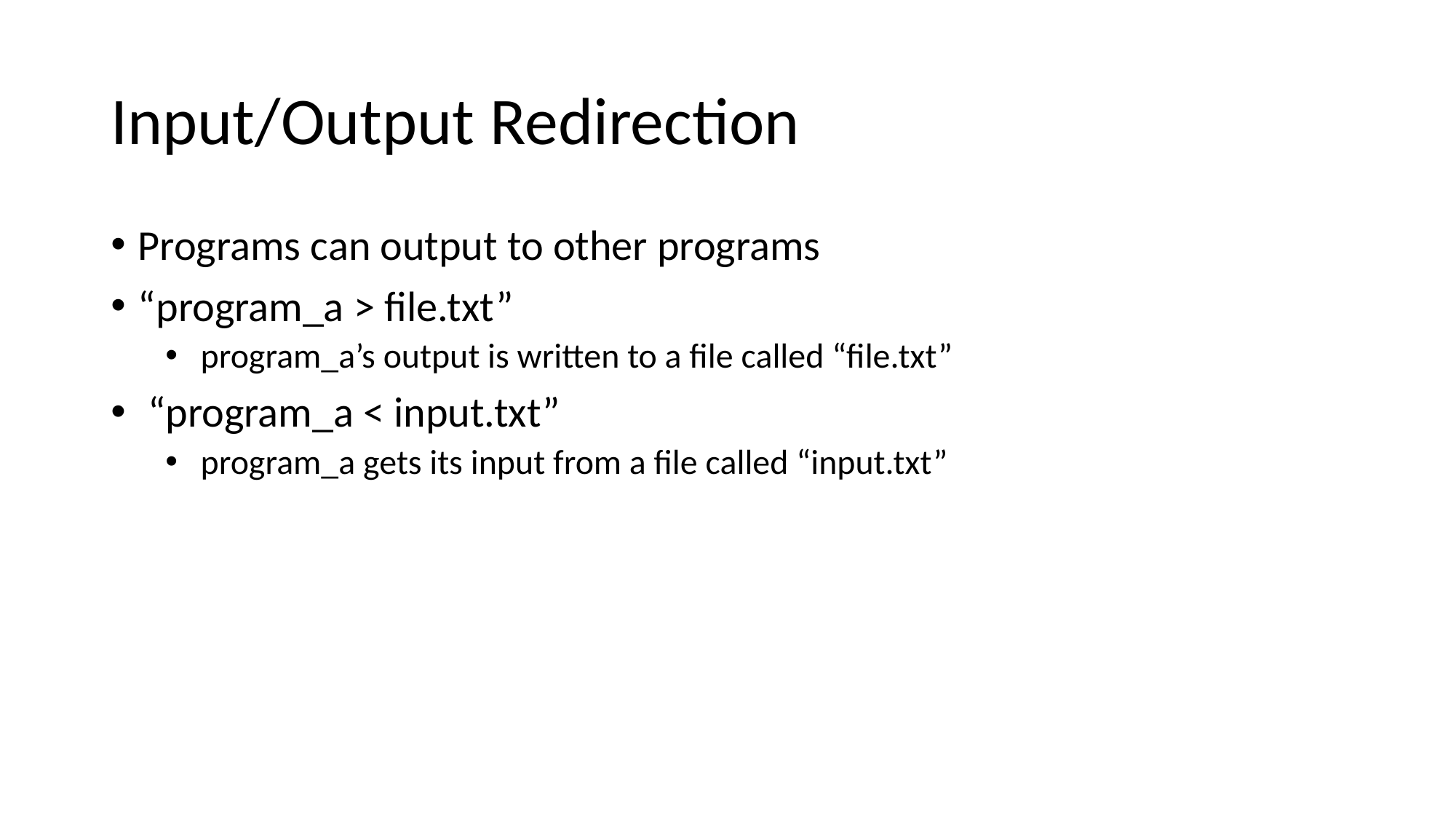

# Input/Output Redirection
Programs can output to other programs
“program_a > file.txt”
 program_a’s output is written to a file called “file.txt”
 “program_a < input.txt”
 program_a gets its input from a file called “input.txt”